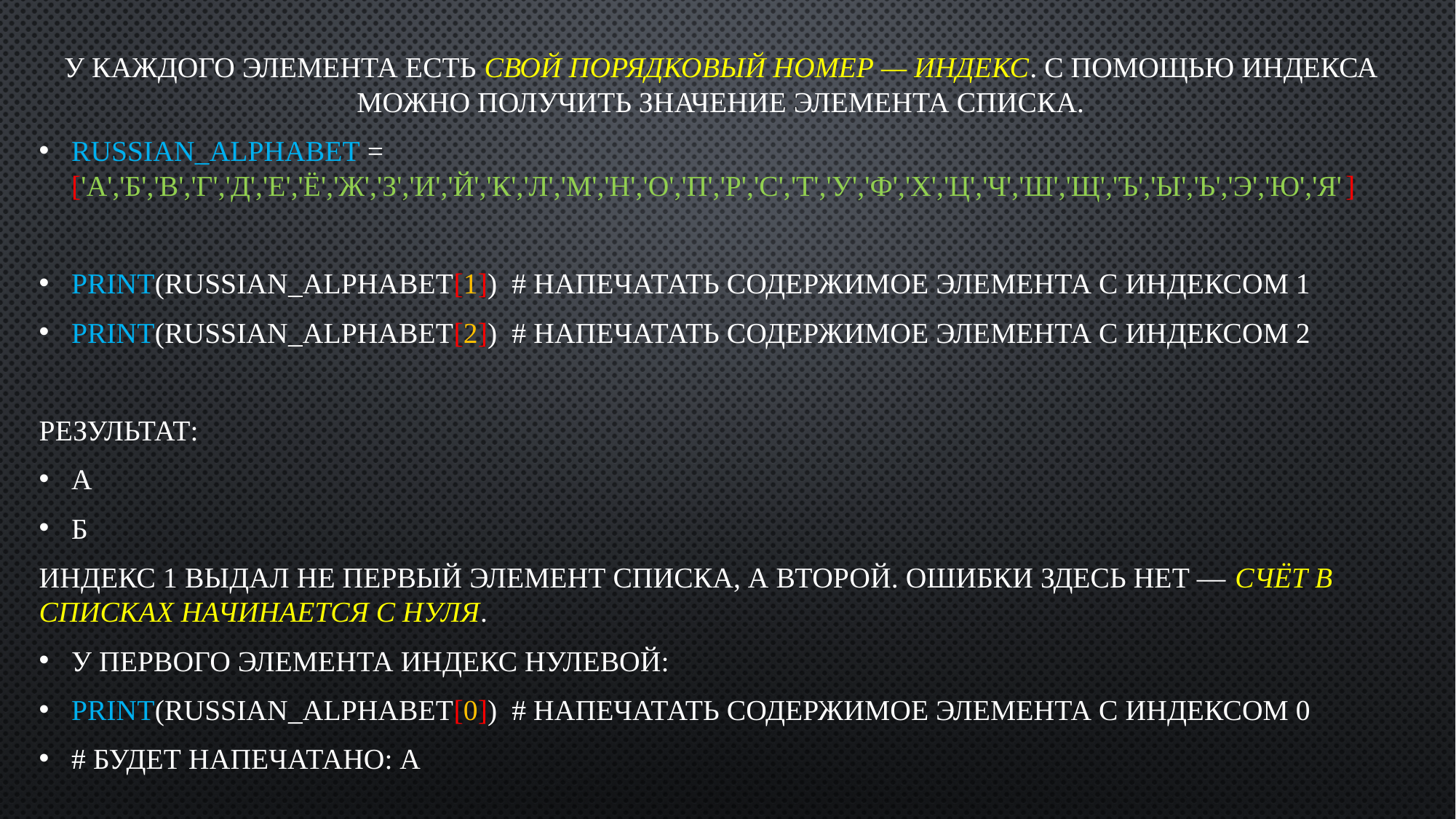

У каждого элемента есть свой порядковый номер — индекс. С помощью индекса можно получить значение элемента списка.
russian_alphabet = ['а','б','в','г','д','е','ё','ж','з','и','й','к','л','м','н','о','п','р','с','т','у','ф','х','ц','ч','ш','щ','ъ','ы','ь','э','ю','я']

print(russian_alphabet[1])  # Напечатать содержимое элемента с индексом 1
print(russian_alphabet[2])  # Напечатать содержимое элемента с индексом 2

Результат:
А
Б
индекс 1 выдал не первый элемент списка, а второй. Ошибки здесь нет — счёт в списках начинается с нуля.
У первого элемента индекс нулевой:
print(russian_alphabet[0])  # Напечатать содержимое элемента с индексом 0
# Будет напечатано: а